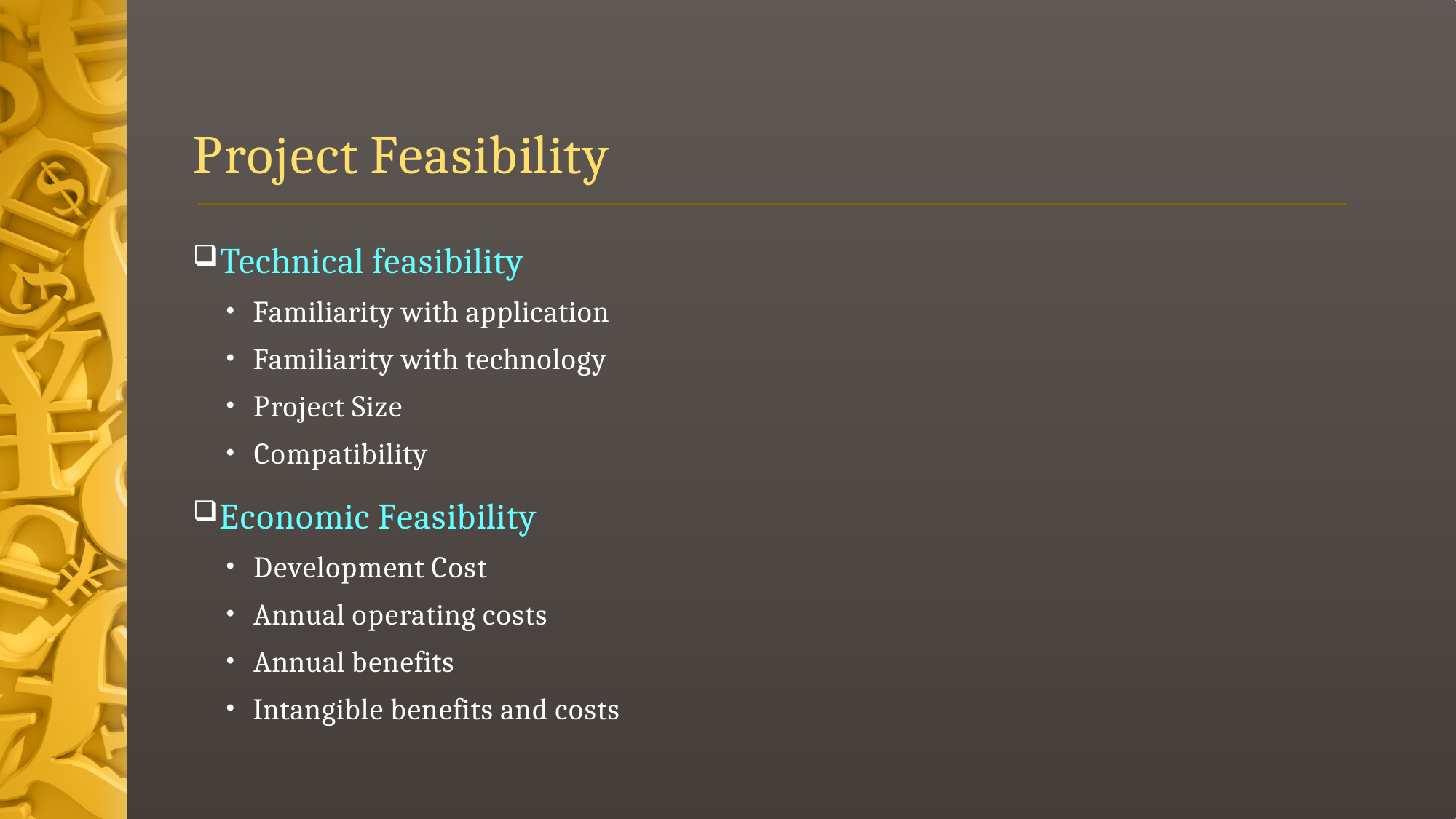

# Project Feasibility
Technical feasibility
Familiarity with application
Familiarity with technology
Project Size
Compatibility
Economic Feasibility
Development Cost
Annual operating costs
Annual benefits
Intangible benefits and costs